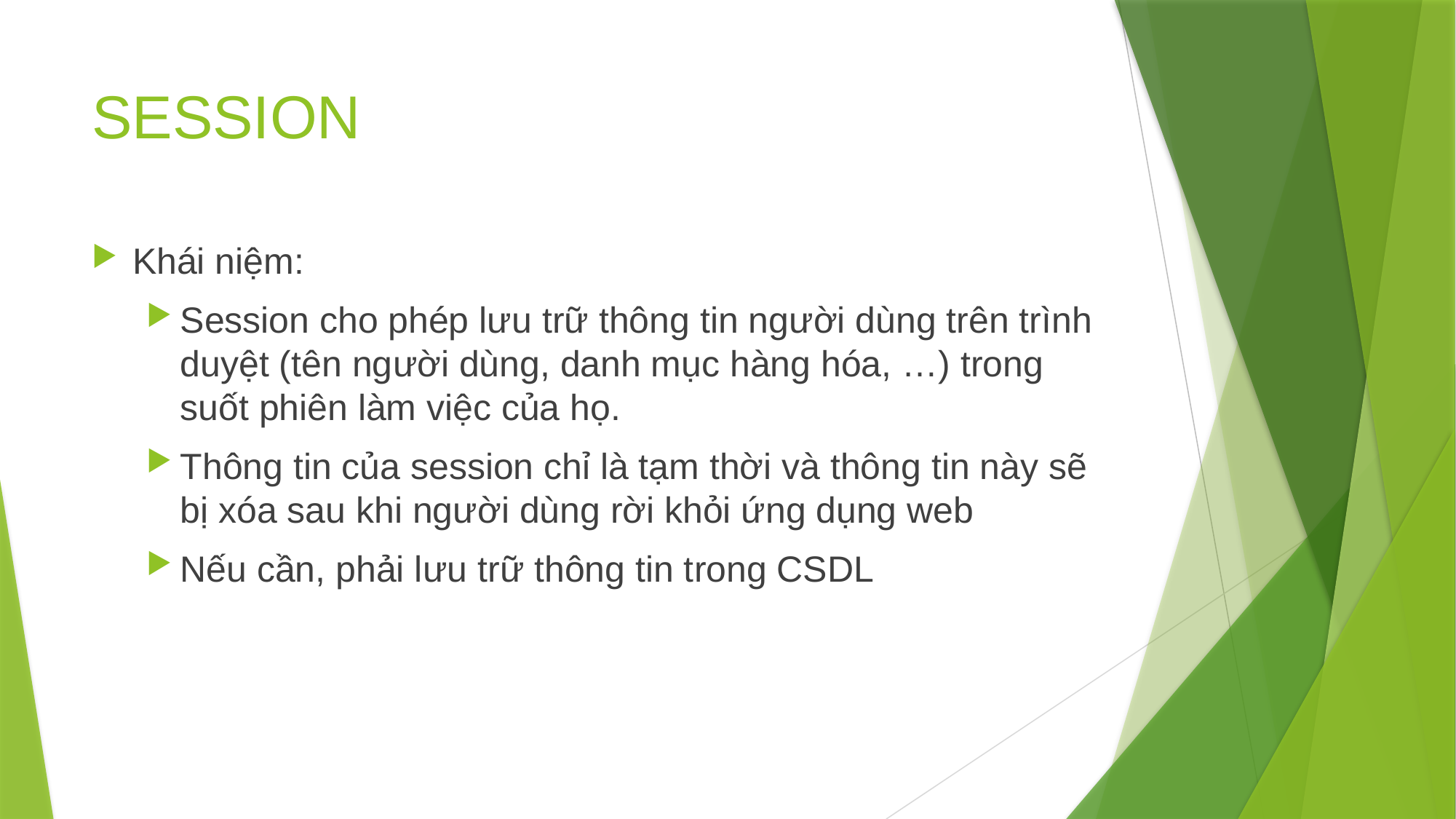

# SESSION
Khái niệm:
Session cho phép lưu trữ thông tin người dùng trên trình duyệt (tên người dùng, danh mục hàng hóa, …) trong suốt phiên làm việc của họ.
Thông tin của session chỉ là tạm thời và thông tin này sẽ bị xóa sau khi người dùng rời khỏi ứng dụng web
Nếu cần, phải lưu trữ thông tin trong CSDL